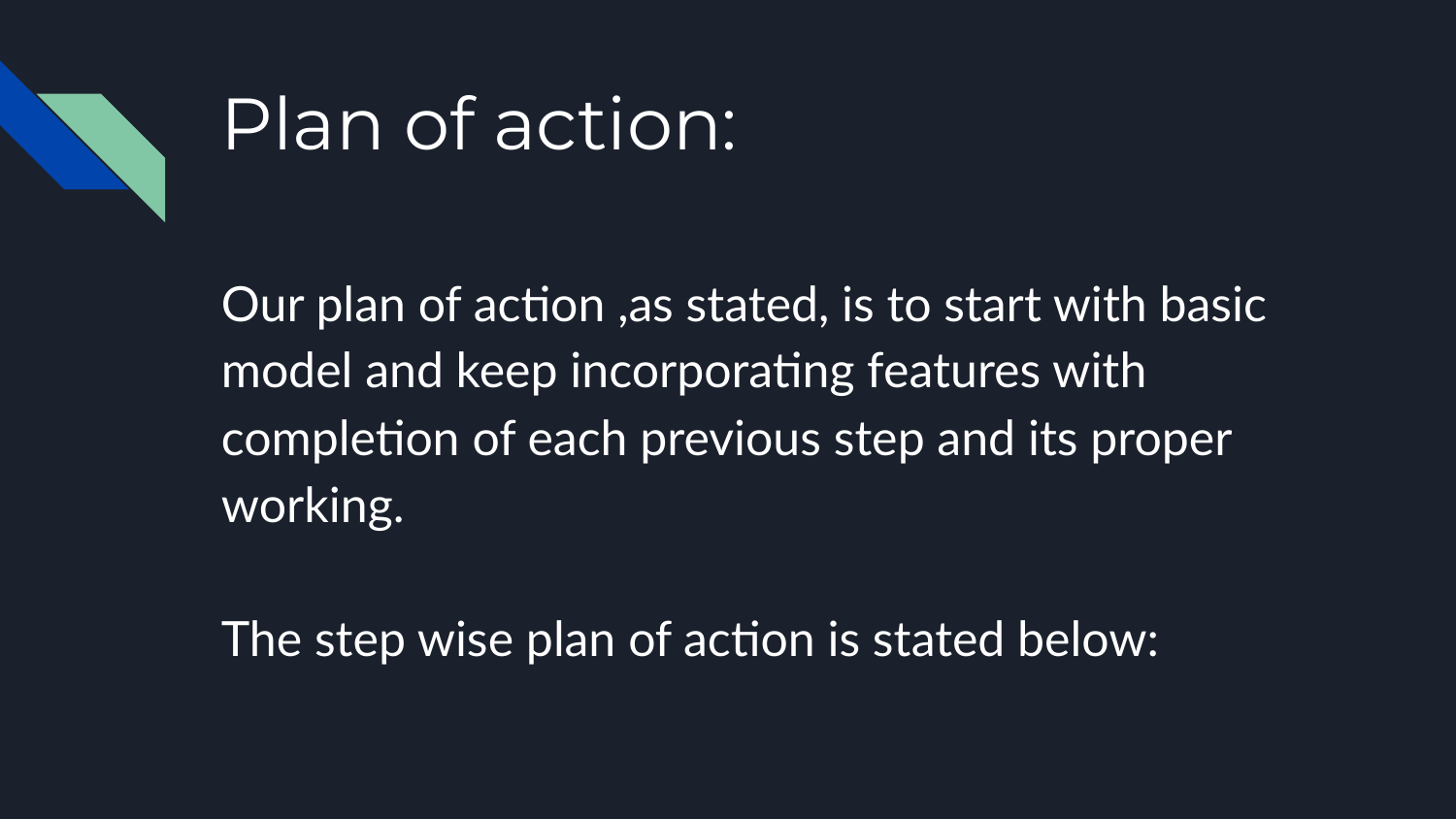

# Plan of action:
Our plan of action ,as stated, is to start with basic model and keep incorporating features with completion of each previous step and its proper working.

The step wise plan of action is stated below: